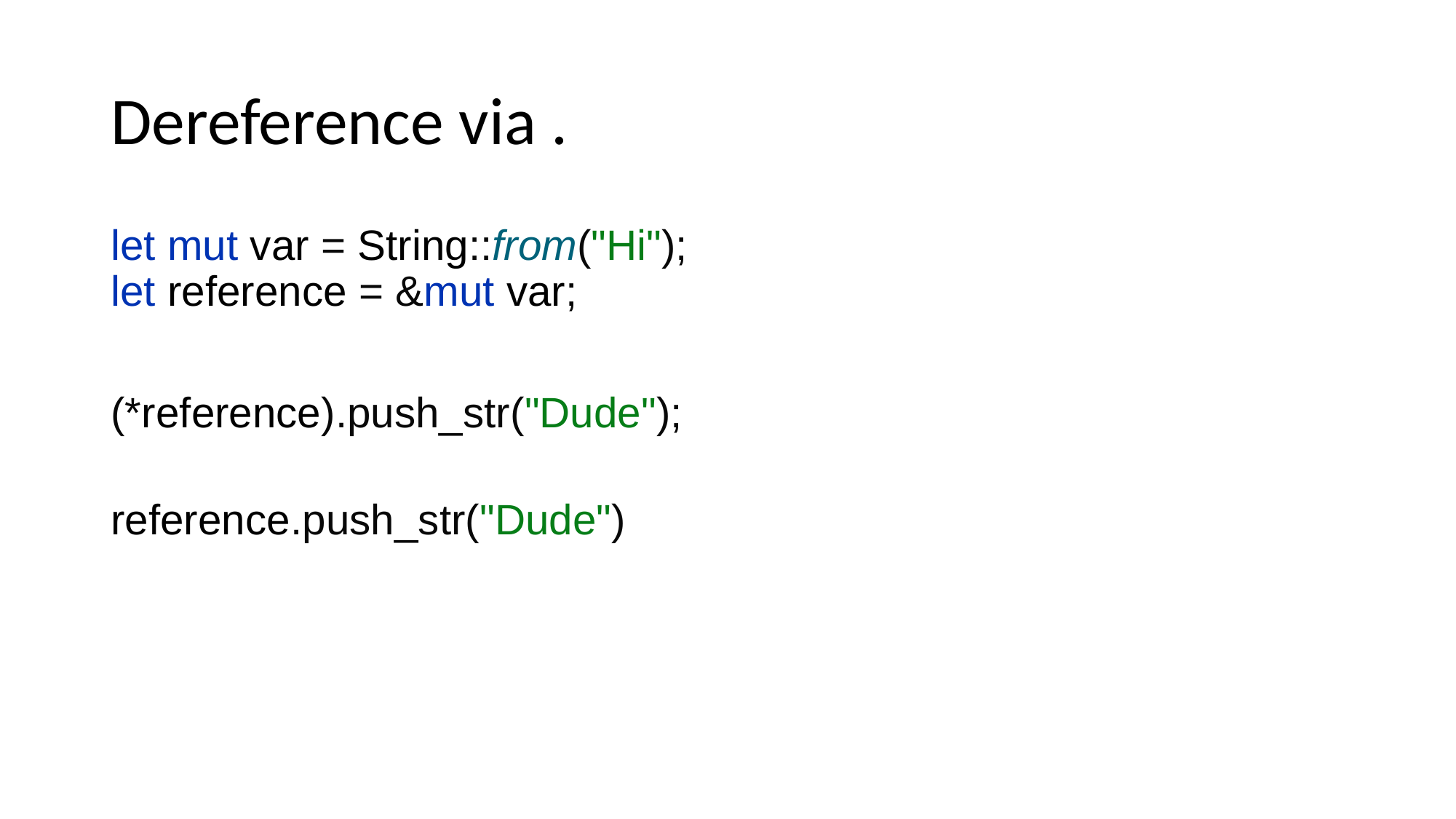

# Dereference via .
let mut var = String::from("Hi");
let reference = &mut var;

(*reference).push_str("Dude");
reference.push_str("Dude")